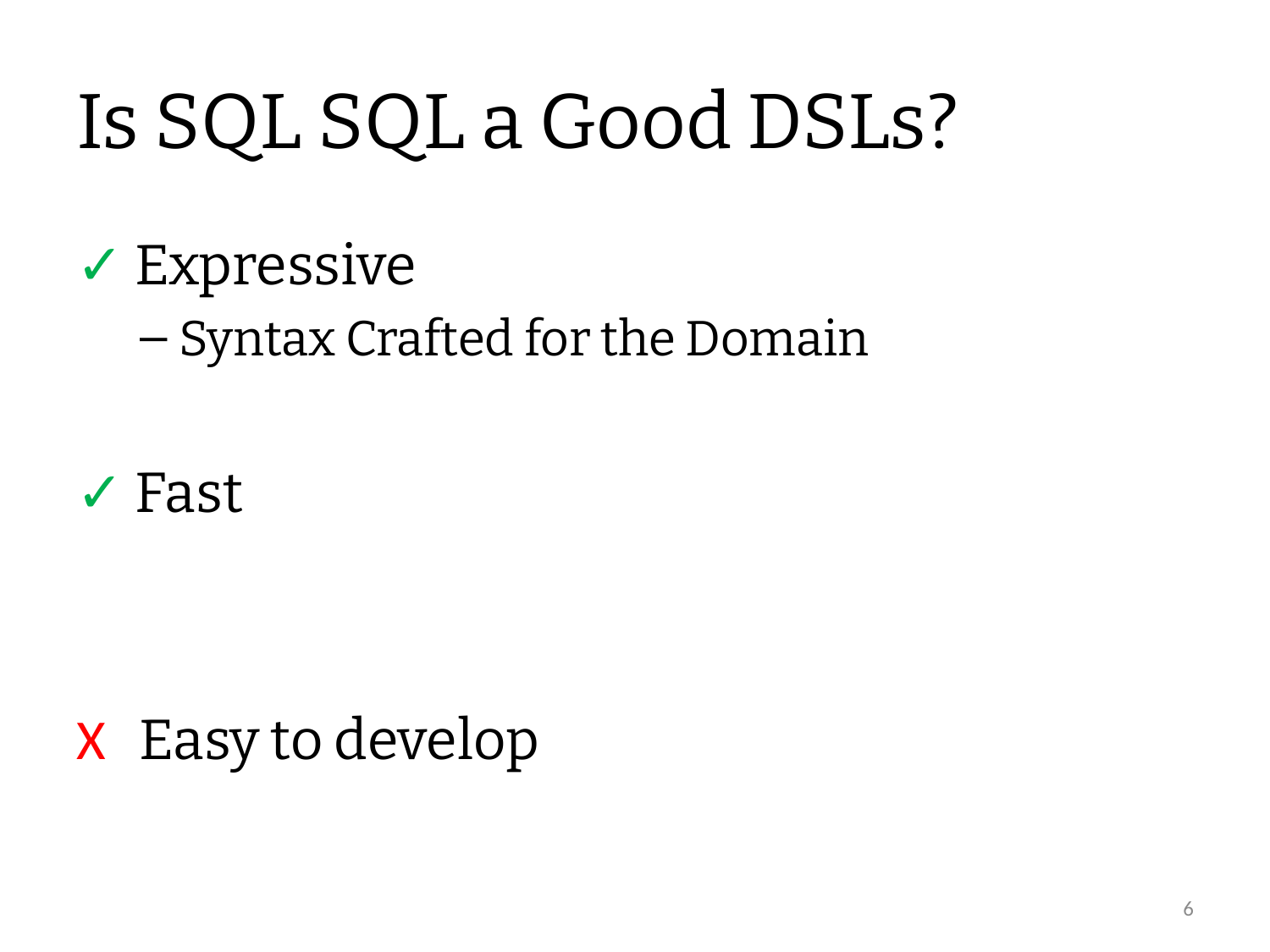

# Is SQL SQL a Good DSLs?
✓ Expressive
Syntax Crafted for the Domain

✓ Fast

X   Easy to develop

6